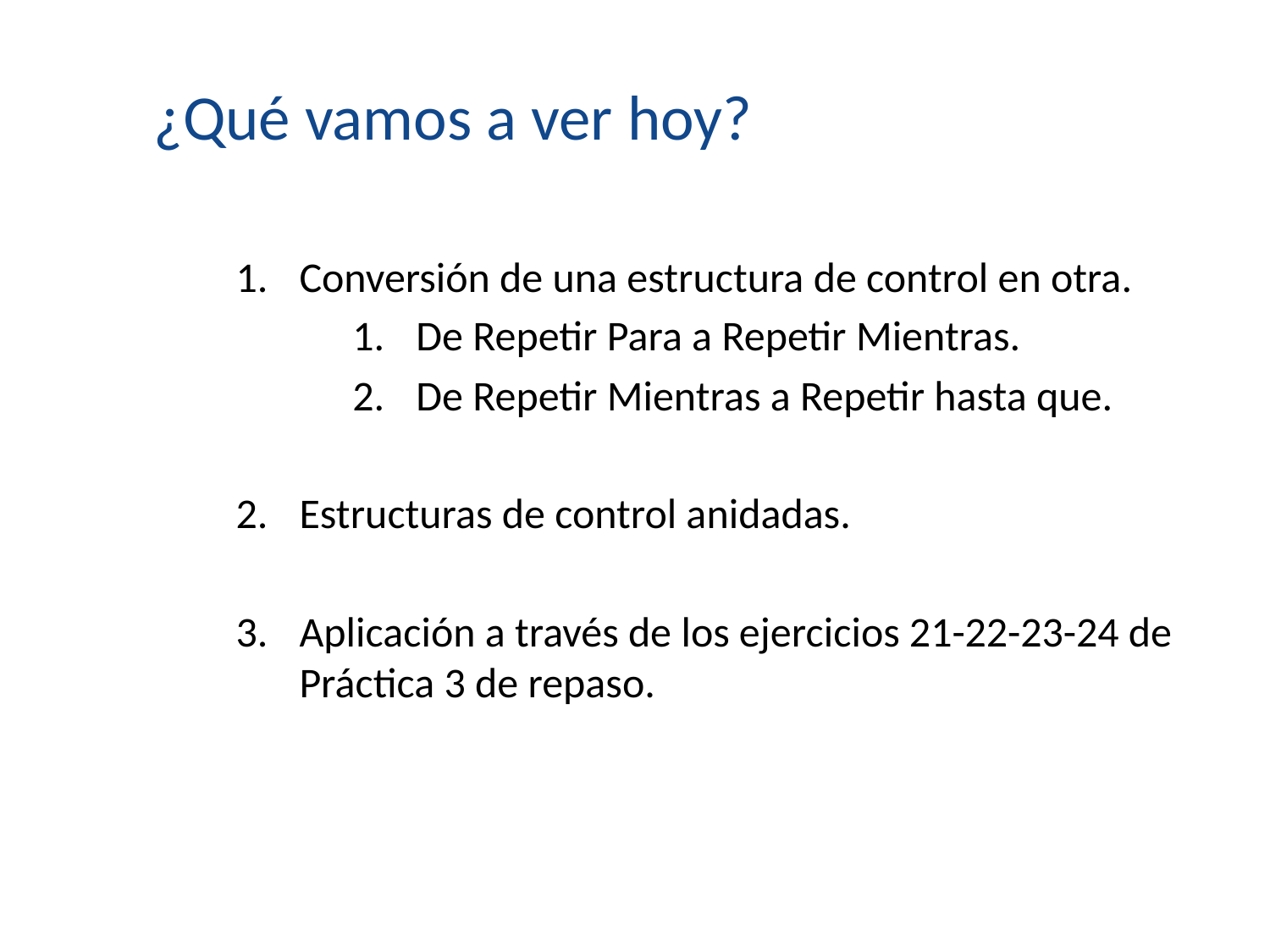

¿Qué vamos a ver hoy?
Conversión de una estructura de control en otra.
De Repetir Para a Repetir Mientras.
De Repetir Mientras a Repetir hasta que.

Estructuras de control anidadas.

Aplicación a través de los ejercicios 21-22-23-24 de Práctica 3 de repaso.